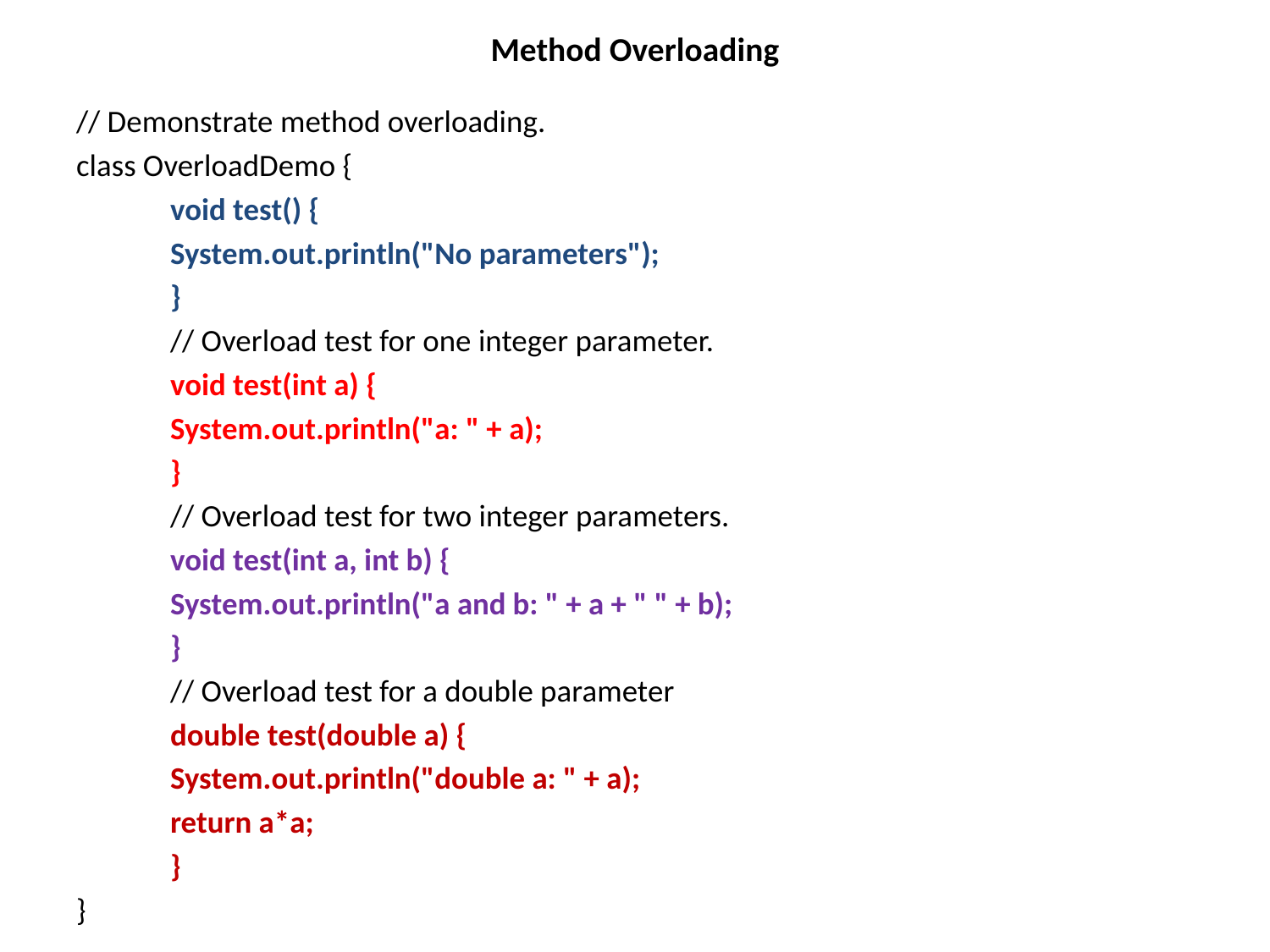

# Method Overloading
// Demonstrate method overloading.
class OverloadDemo {
	void test() {
		System.out.println("No parameters");
	}
	// Overload test for one integer parameter.
	void test(int a) {
		System.out.println("a: " + a);
	}
	// Overload test for two integer parameters.
	void test(int a, int b) {
		System.out.println("a and b: " + a + " " + b);
	}
	// Overload test for a double parameter
	double test(double a) {
		System.out.println("double a: " + a);
		return a*a;
	}
}